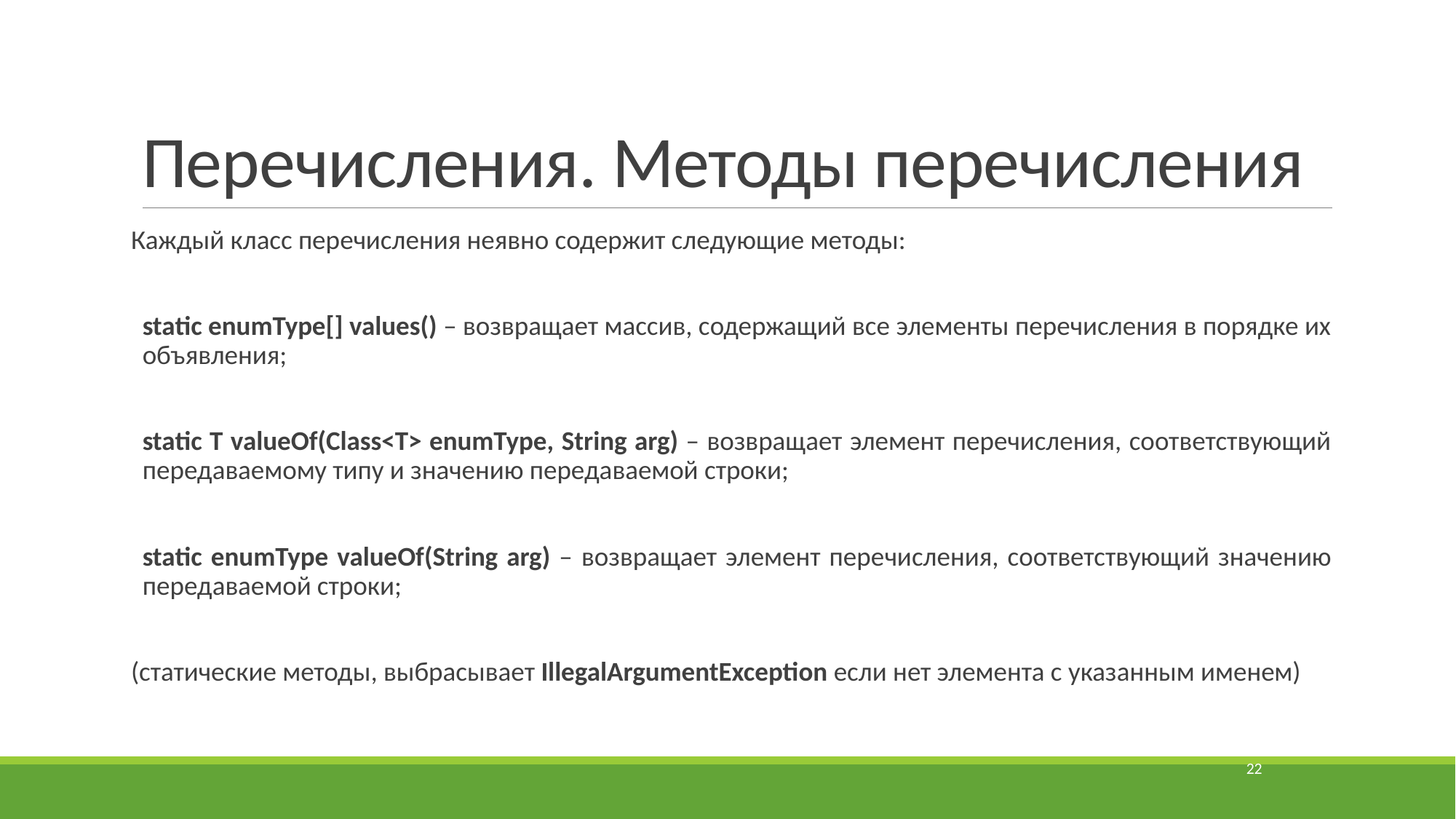

# Перечисления. Методы перечисления
Каждый класс перечисления неявно содержит следующие методы:

static enumType[] values() – возвращает массив, содержащий все элементы перечисления в порядке их объявления;

static T valueOf(Class<T> enumType, String arg) – возвращает элемент перечисления, соответствующий передаваемому типу и значению передаваемой строки;

static enumType valueOf(String arg) – возвращает элемент пере­числения, соответствующий значению передаваемой строки;

(статические методы, выбрасывает IllegalArgumentException если нет элемента с указанным именем)

22